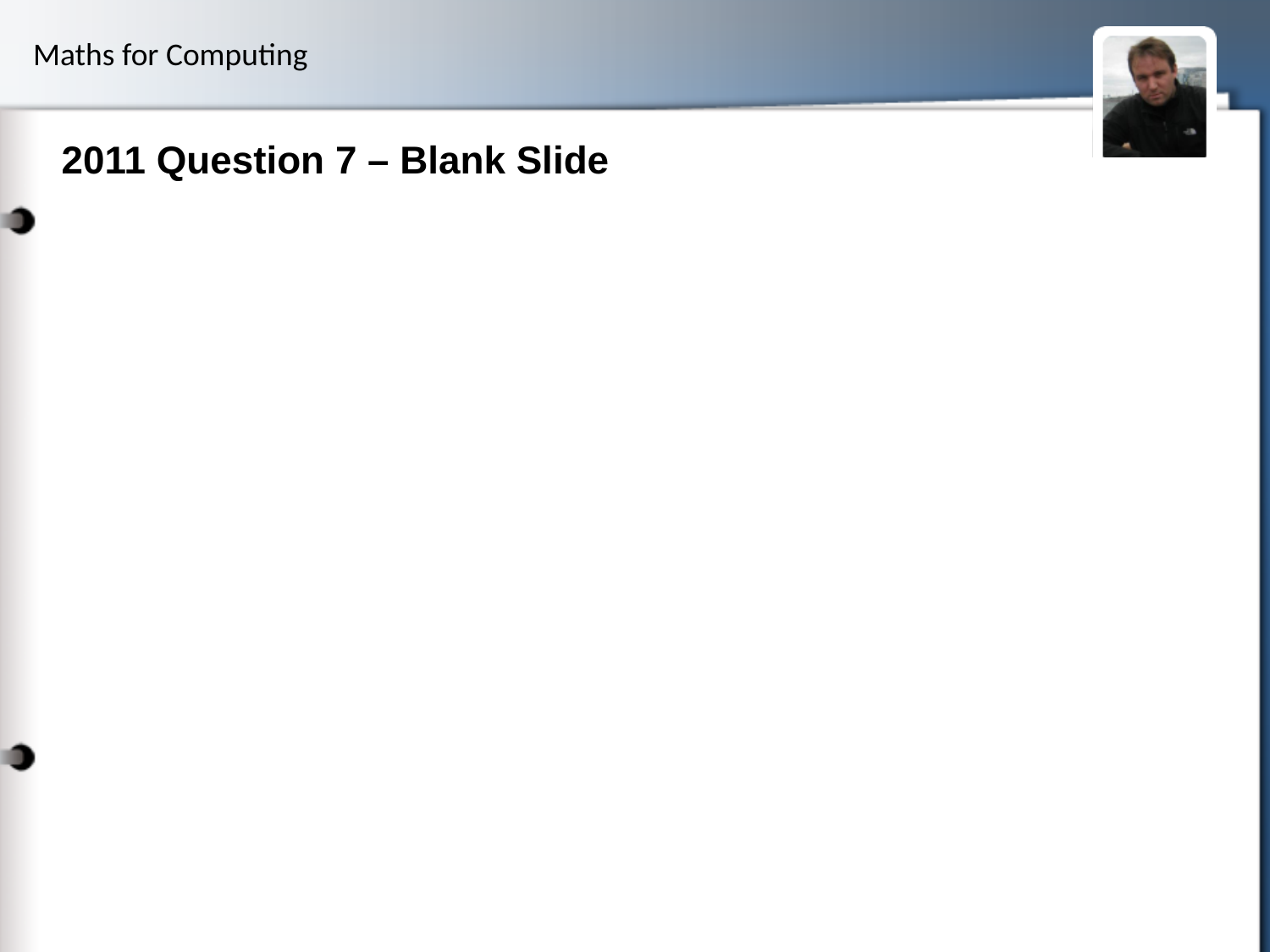

# 2011 Question 7 – Blank Slide